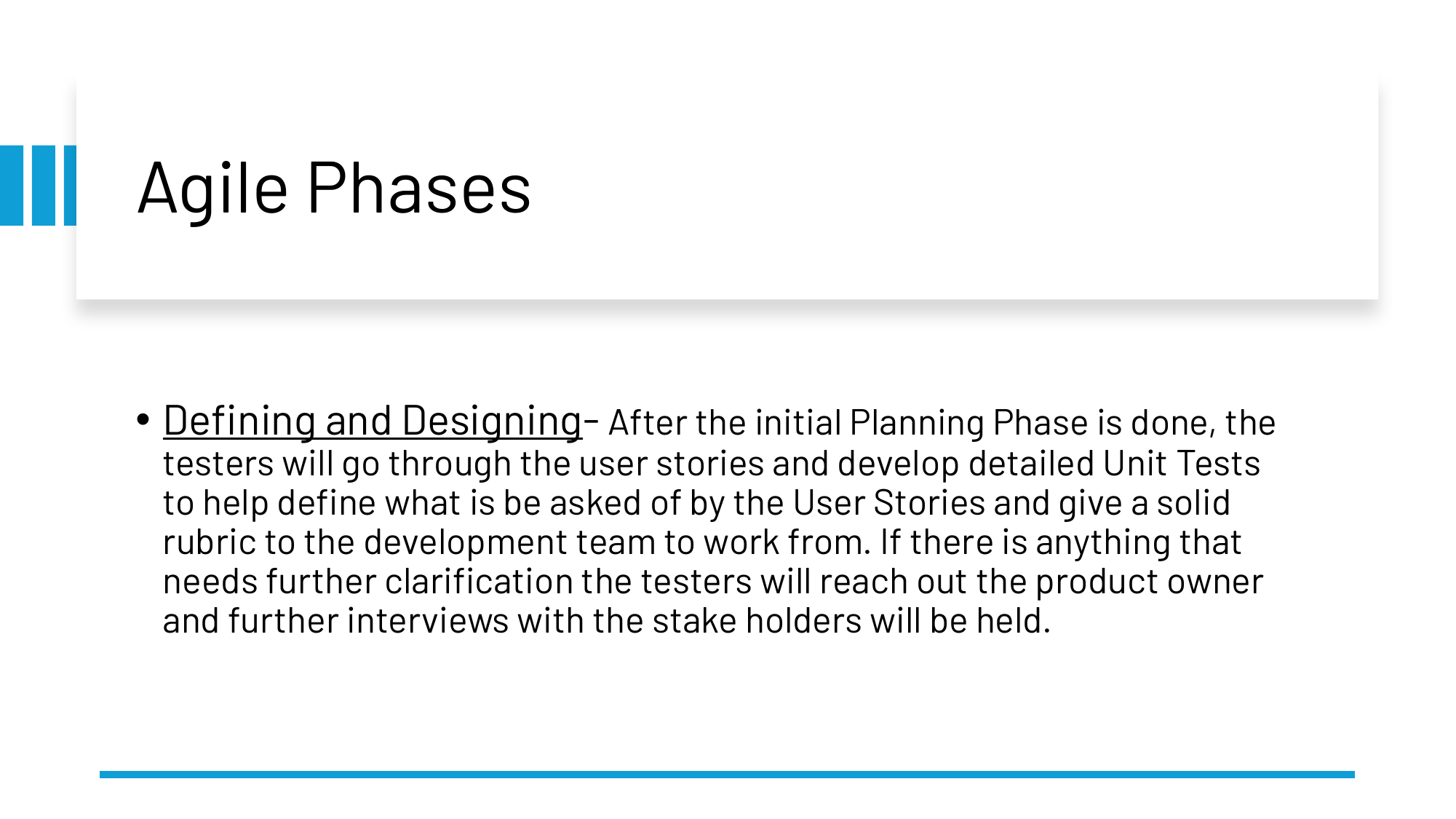

# Agile Phases

Defining and Designing- After the initial Planning Phase is done, the testers will go through the user stories and develop detailed Unit Tests to help define what is be asked of by the User Stories and give a solid rubric to the development team to work from. If there is anything that needs further clarification the testers will reach out the product owner and further interviews with the stake holders will be held.